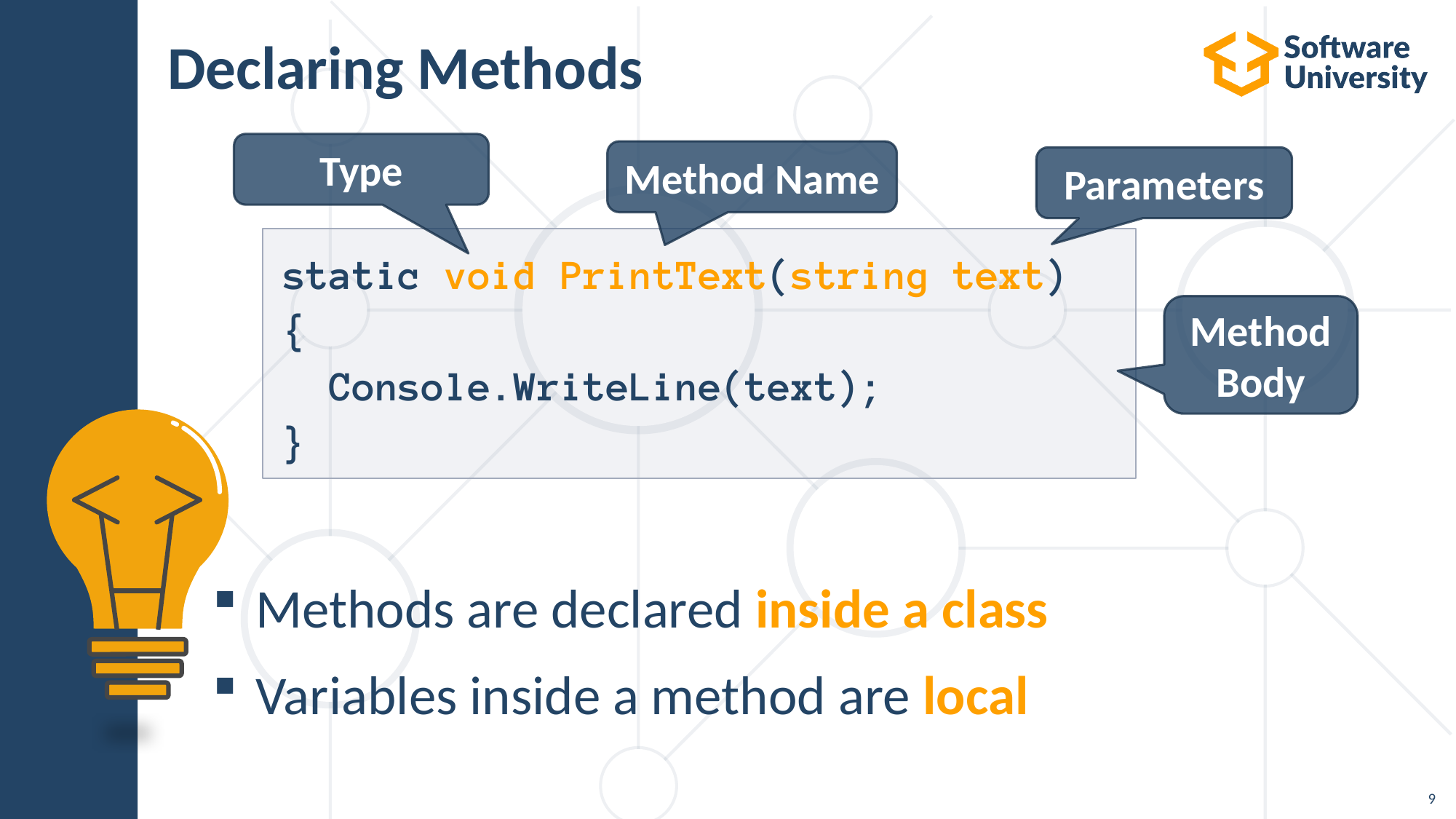

# Declaring Methods
Type

Methods are declared inside a class
Variables inside a method are local

Method Name
Parameters
static void PrintText(string text)
{
  Console.WriteLine(text);
}
Method Body
9